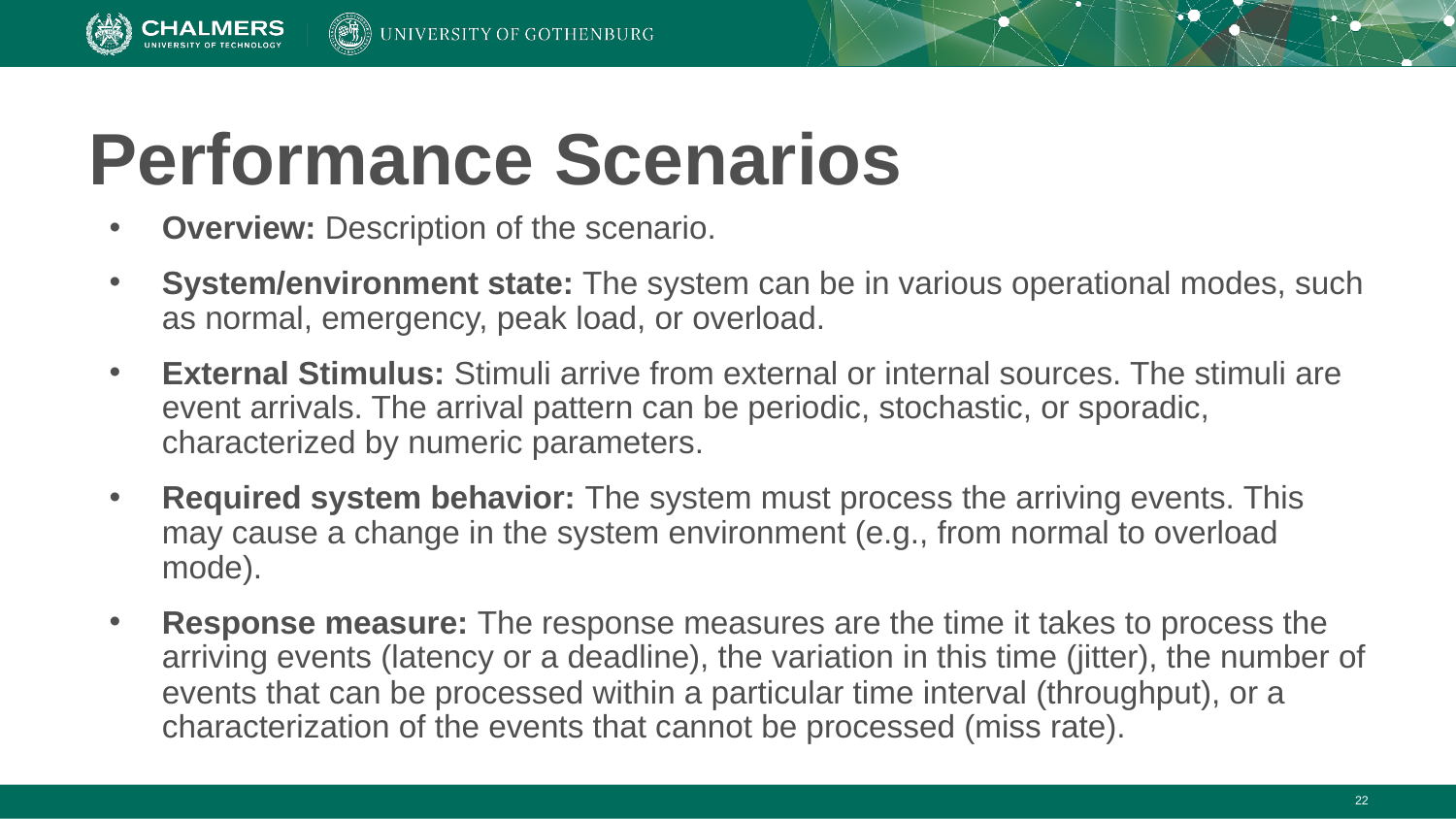

# Performance Scenarios
Overview: Description of the scenario.
System/environment state: The system can be in various operational modes, such as normal, emergency, peak load, or overload.
External Stimulus: Stimuli arrive from external or internal sources. The stimuli are event arrivals. The arrival pattern can be periodic, stochastic, or sporadic, characterized by numeric parameters.
Required system behavior: The system must process the arriving events. This may cause a change in the system environment (e.g., from normal to overload mode).
Response measure: The response measures are the time it takes to process the arriving events (latency or a deadline), the variation in this time (jitter), the number of events that can be processed within a particular time interval (throughput), or a characterization of the events that cannot be processed (miss rate).
22